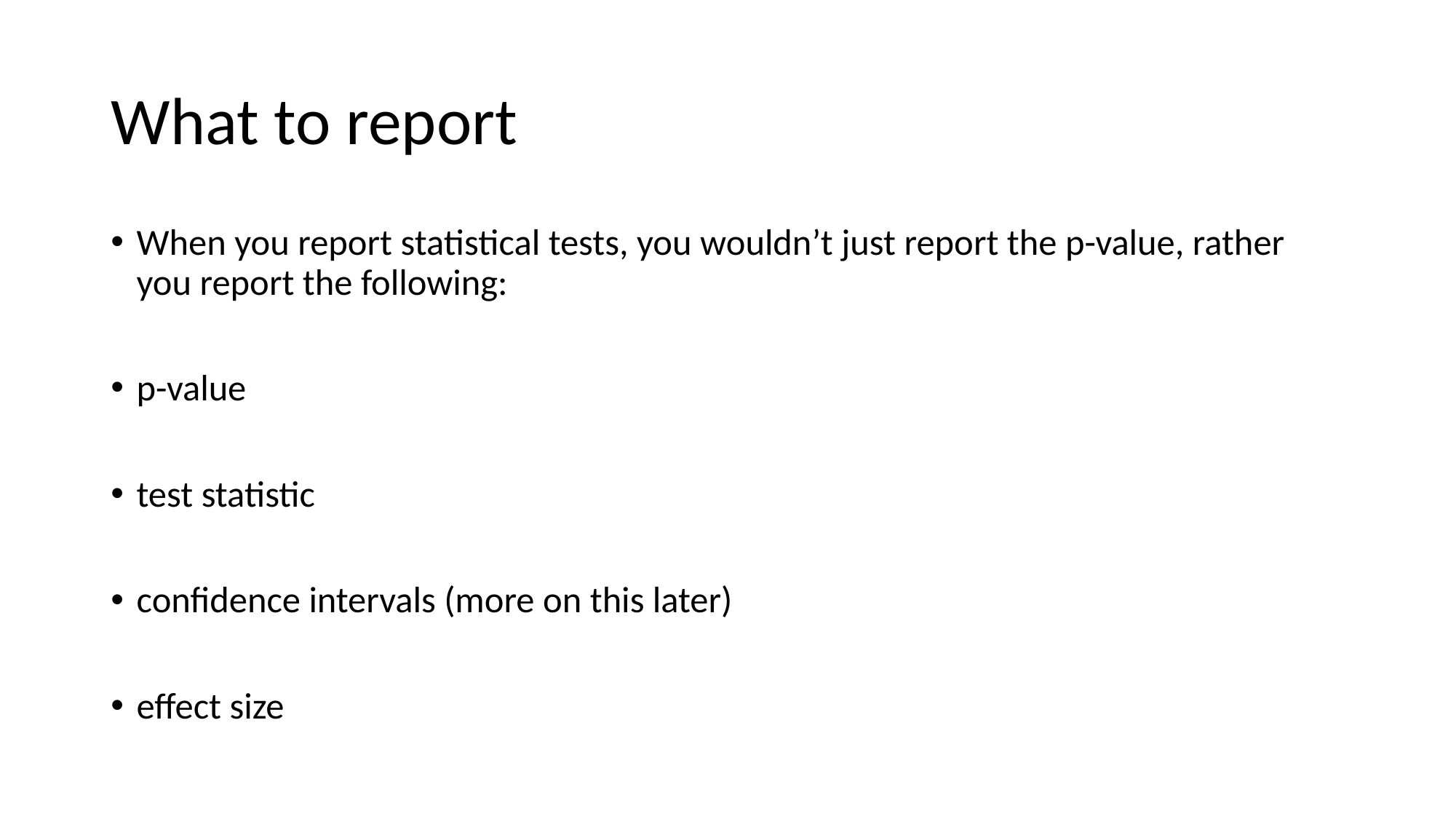

# What to report
When you report statistical tests, you wouldn’t just report the p-value, rather you report the following:

p-value

test statistic

confidence intervals (more on this later)

effect size